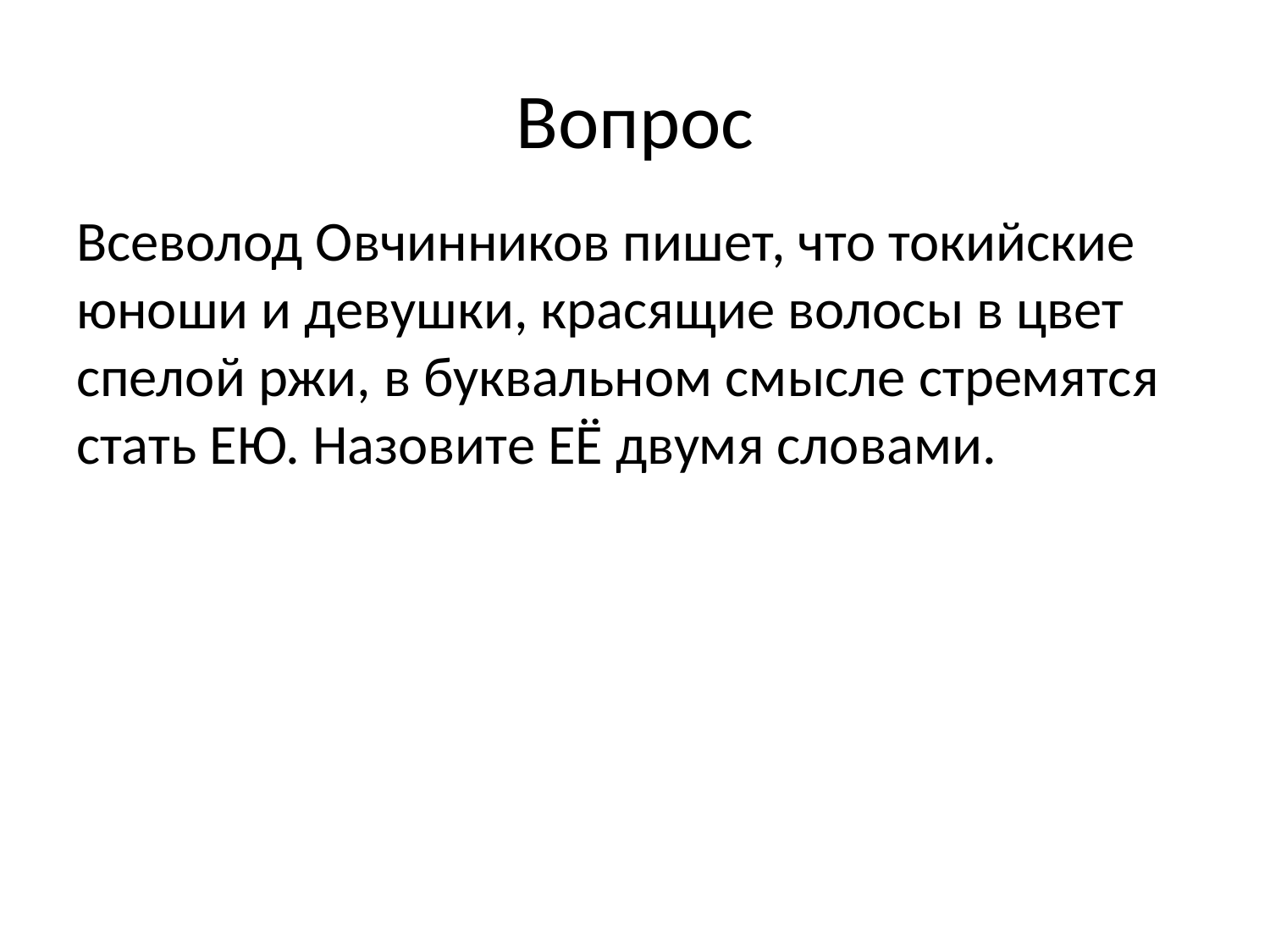

# Вопрос
Всеволод Овчинников пишет, что токийские  юноши и девушки, красящие волосы в цвет спелой ржи, в буквальном смысле стремятся стать ЕЮ. Назовите ЕЁ двумя словами.